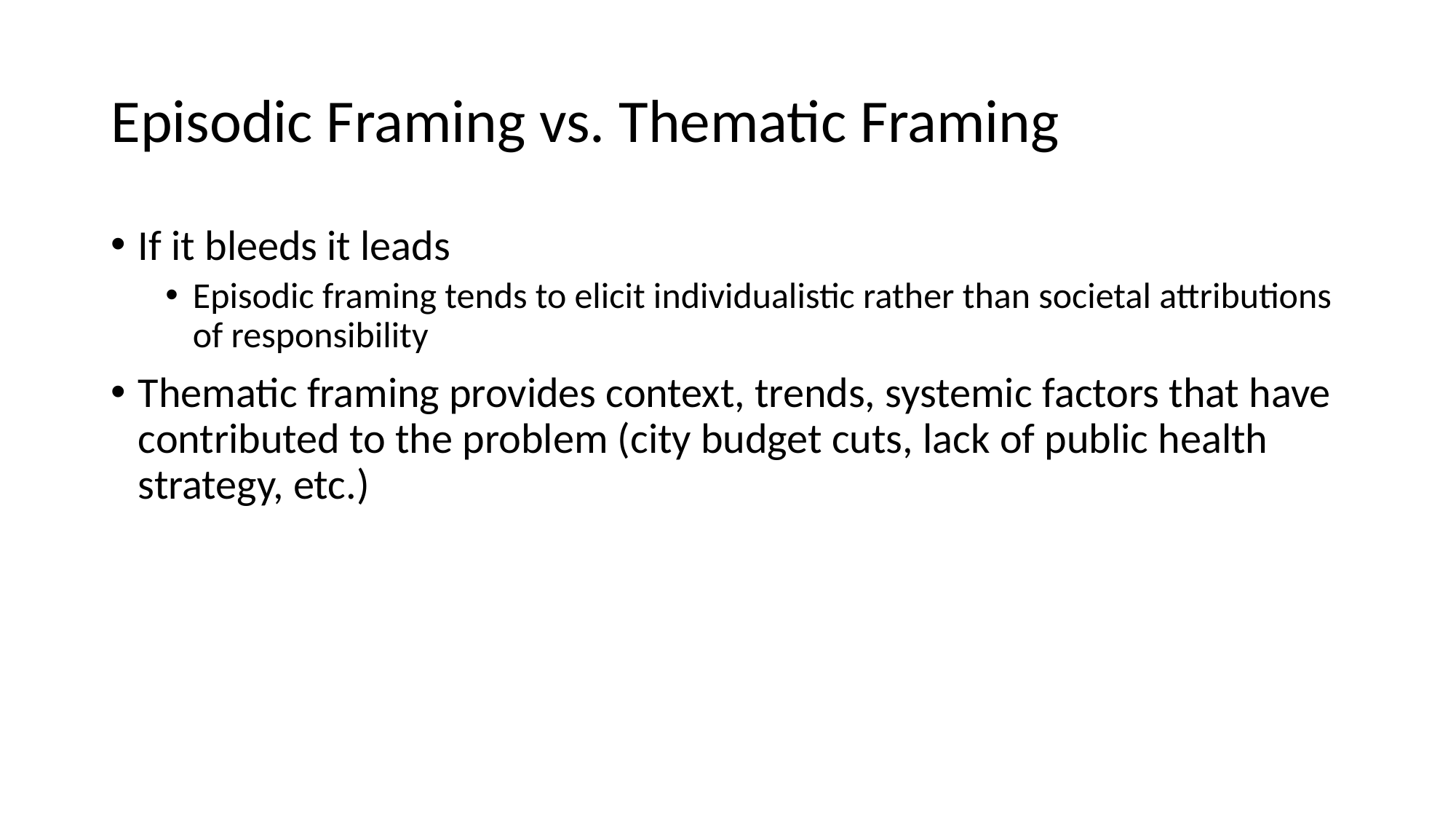

# Episodic Framing vs. Thematic Framing
If it bleeds it leads
Episodic framing tends to elicit individualistic rather than societal attributions of responsibility
Thematic framing provides context, trends, systemic factors that have contributed to the problem (city budget cuts, lack of public health strategy, etc.)